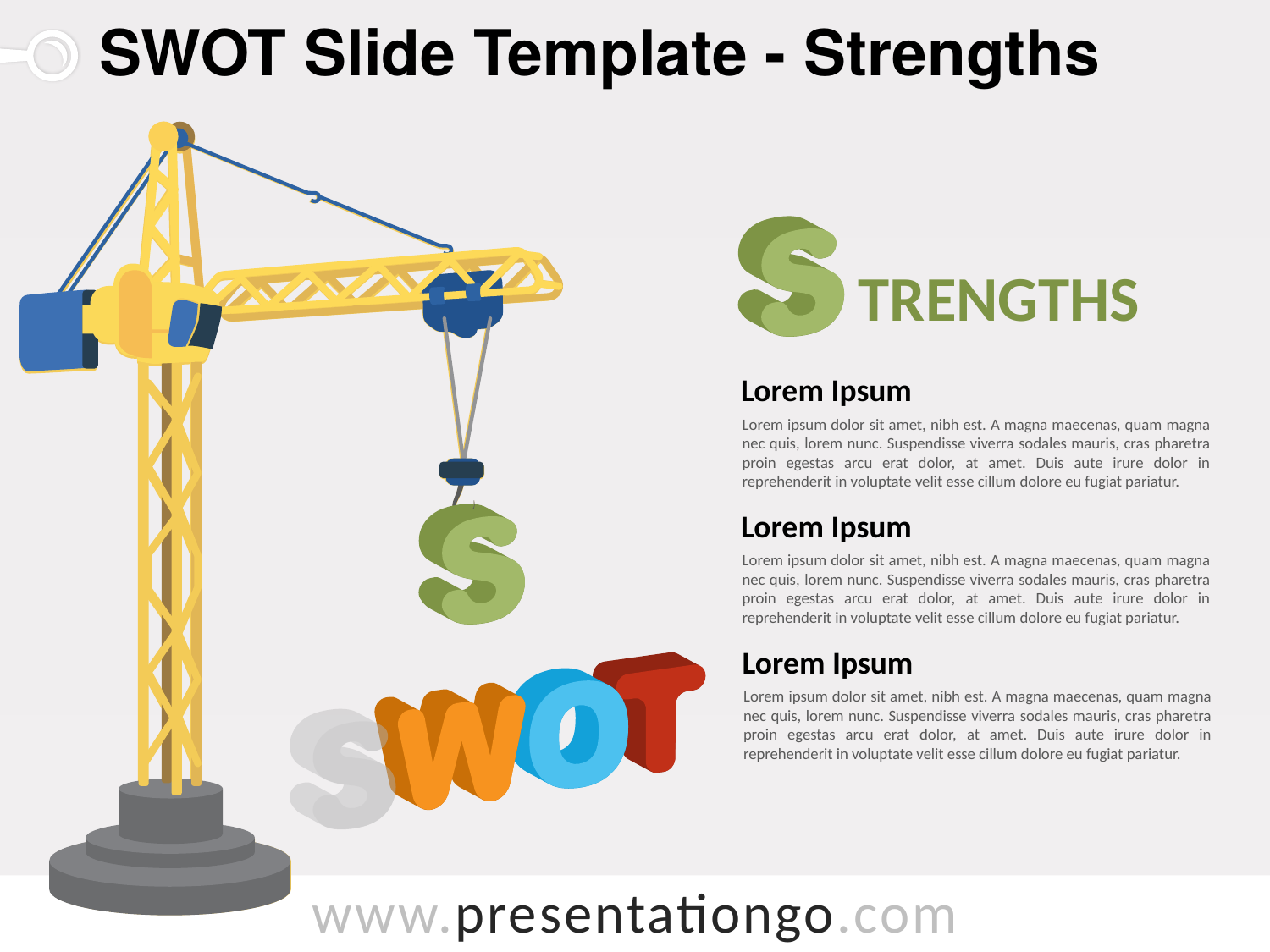

# SWOT Slide Template - Strengths

trengths
Lorem Ipsum
Lorem ipsum dolor sit amet, nibh est. A magna maecenas, quam magna nec quis, lorem nunc. Suspendisse viverra sodales mauris, cras pharetra proin egestas arcu erat dolor, at amet. Duis aute irure dolor in reprehenderit in voluptate velit esse cillum dolore eu fugiat pariatur.
Lorem Ipsum

Lorem ipsum dolor sit amet, nibh est. A magna maecenas, quam magna nec quis, lorem nunc. Suspendisse viverra sodales mauris, cras pharetra proin egestas arcu erat dolor, at amet. Duis aute irure dolor in reprehenderit in voluptate velit esse cillum dolore eu fugiat pariatur.
Lorem Ipsum

Lorem ipsum dolor sit amet, nibh est. A magna maecenas, quam magna nec quis, lorem nunc. Suspendisse viverra sodales mauris, cras pharetra proin egestas arcu erat dolor, at amet. Duis aute irure dolor in reprehenderit in voluptate velit esse cillum dolore eu fugiat pariatur.